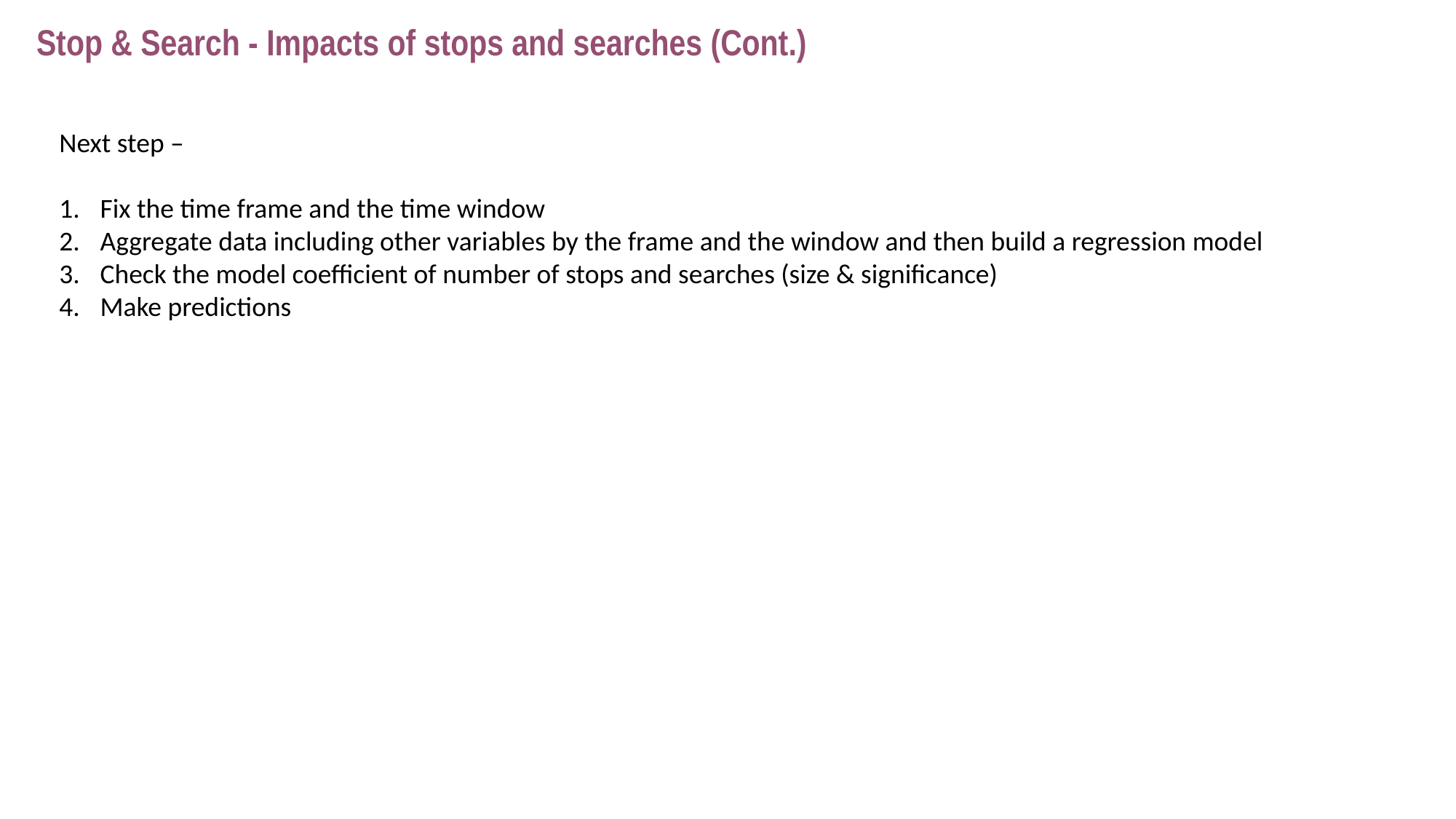

# Stop & Search - Impacts of stops and searches (Cont.)
Next step –

Fix the time frame and the time window
Aggregate data including other variables by the frame and the window and then build a regression model
Check the model coefficient of number of stops and searches (size & significance)
Make predictions